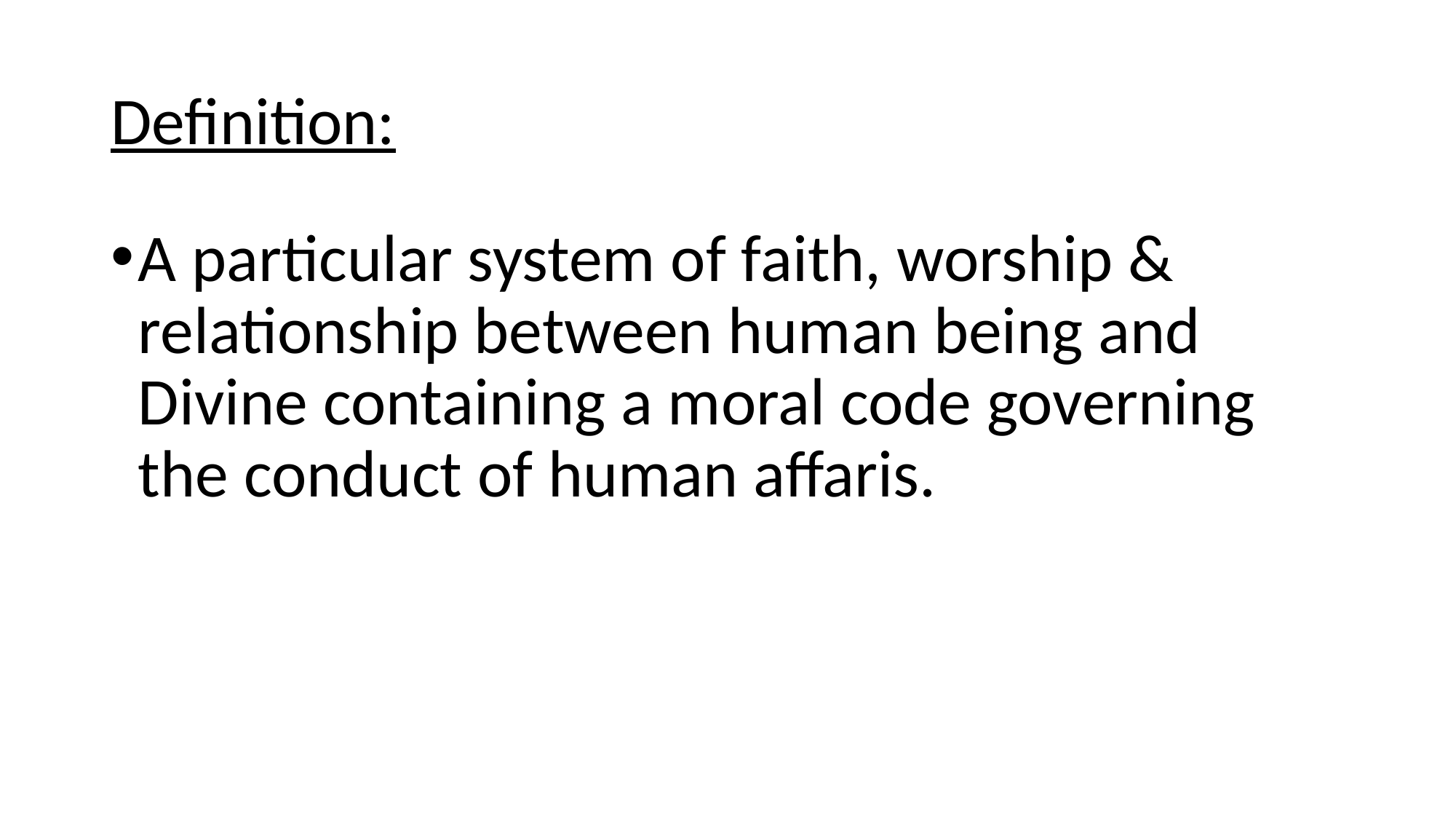

# Definition:
A particular system of faith, worship & relationship between human being and Divine containing a moral code governing the conduct of human affaris.